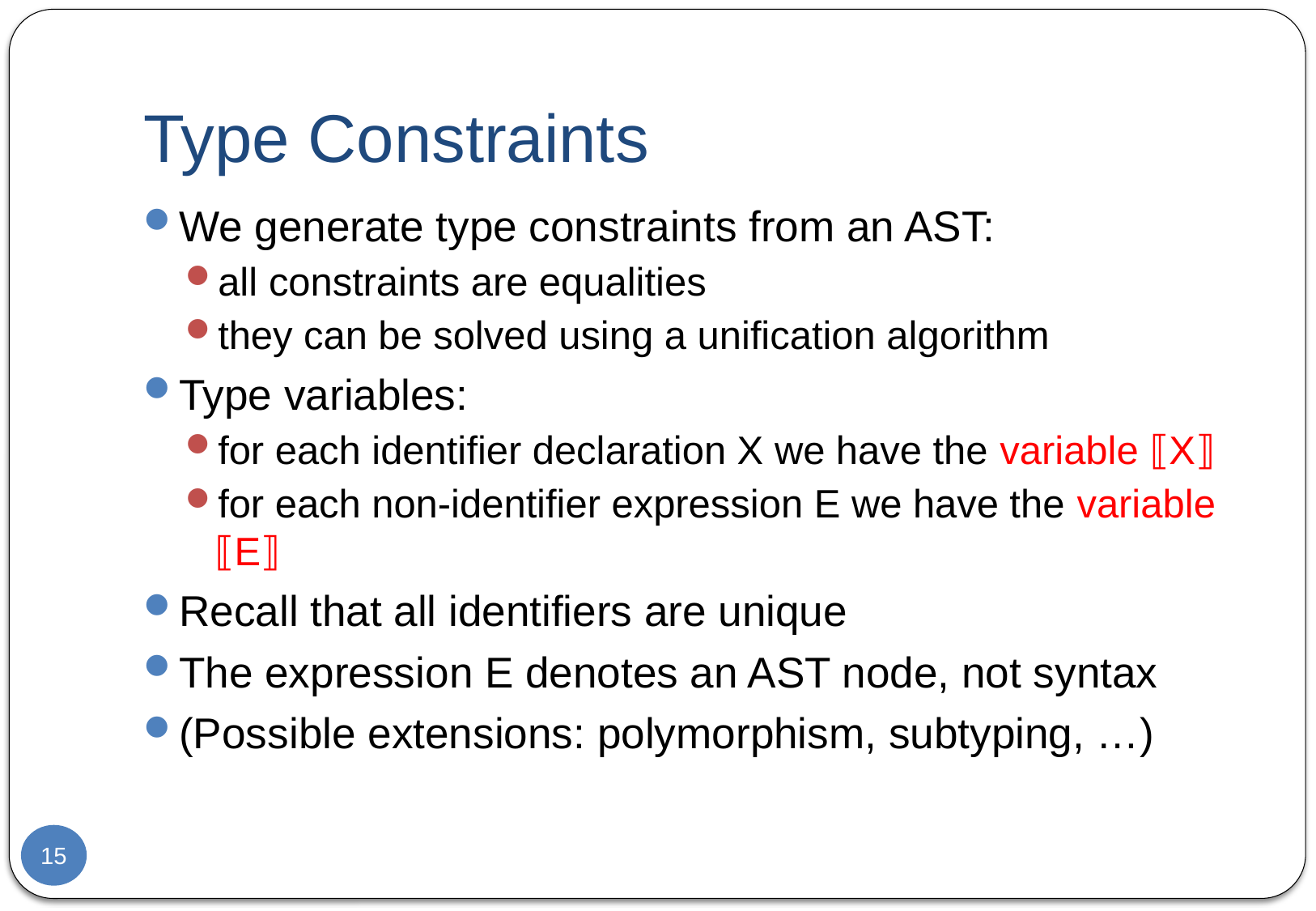

# Type Constraints
We generate type constraints from an AST:
all constraints are equalities
they can be solved using a unification algorithm
Type variables:
for each identifier declaration X we have the variable ⟦X⟧
for each non-identifier expression E we have the variable ⟦E⟧
Recall that all identifiers are unique
The expression E denotes an AST node, not syntax
(Possible extensions: polymorphism, subtyping, …)
15